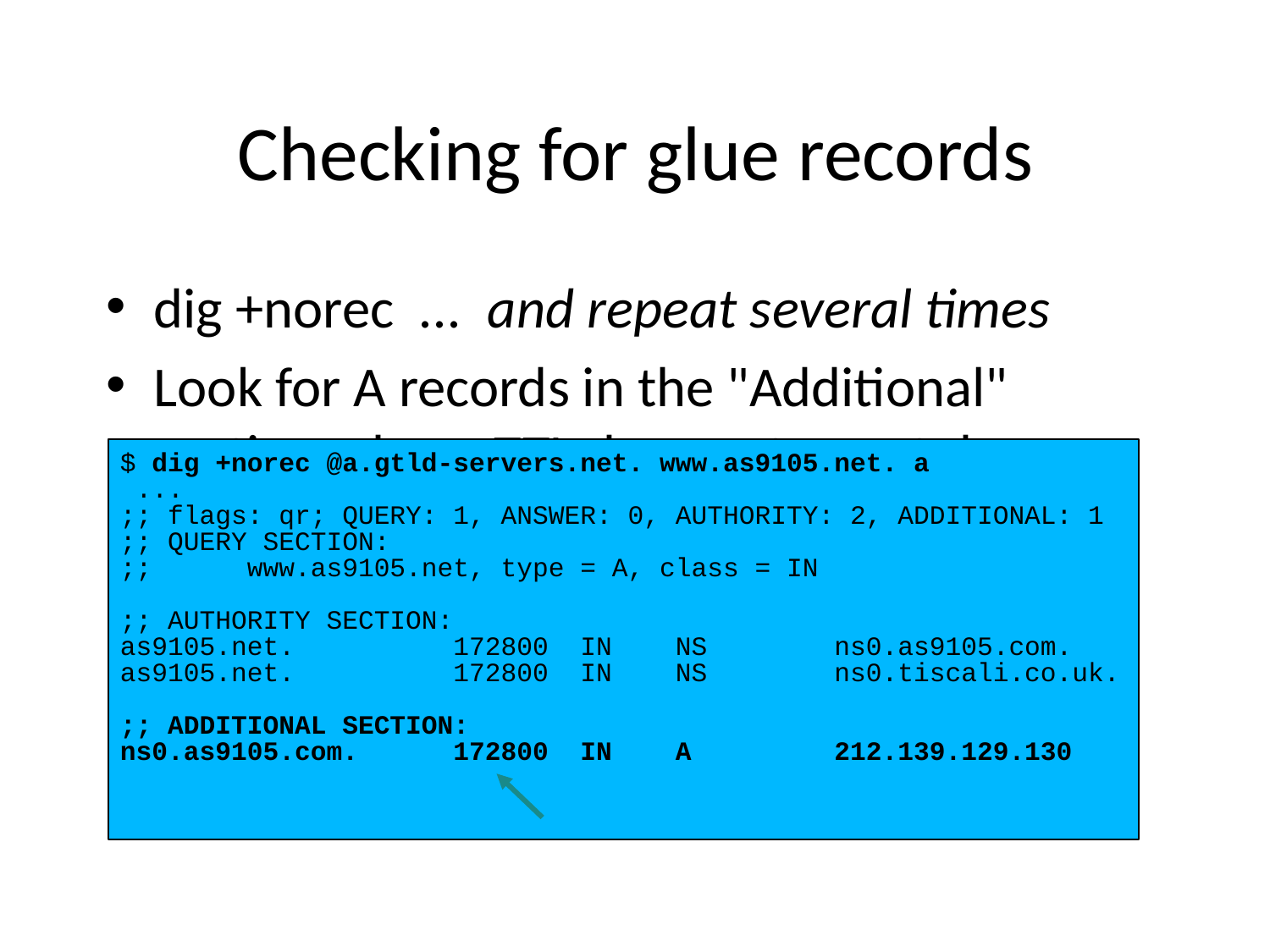

# Checking for glue records
dig +norec  ...  and repeat several times
Look for A records in the "Additional" section whose TTL does not count down
$ dig +norec @a.gtld-servers.net. www.as9105.net. a
 ...
;; flags: qr; QUERY: 1, ANSWER: 0, AUTHORITY: 2, ADDITIONAL: 1
;; QUERY SECTION:
;;      www.as9105.net, type = A, class = IN

;; AUTHORITY SECTION:
as9105.net.          172800  IN    NS        ns0.as9105.com.
as9105.net.          172800  IN    NS        ns0.tiscali.co.uk.

;; ADDITIONAL SECTION:
ns0.as9105.com.      172800  IN    A         212.139.129.130